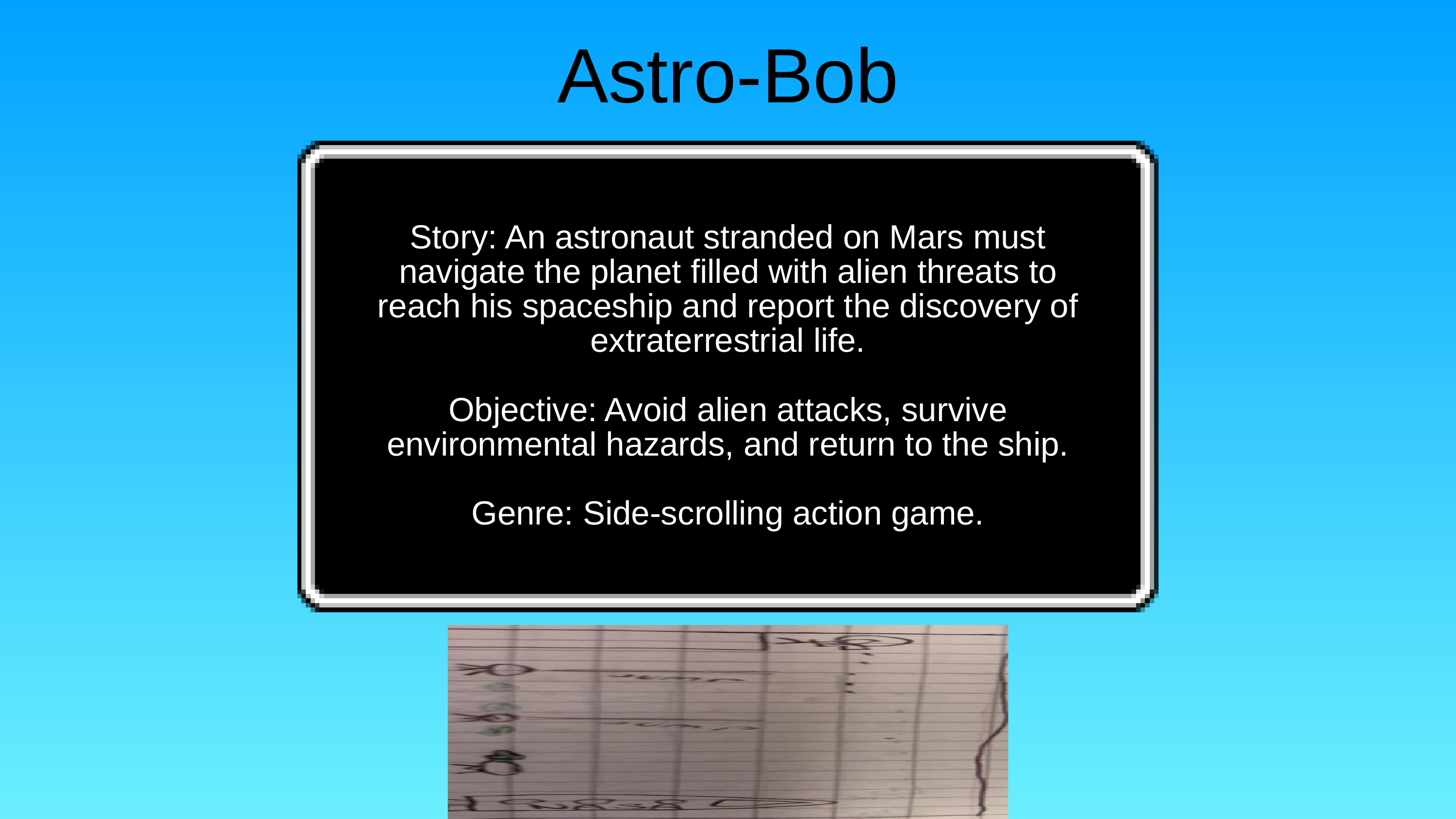

Astro-Bob

Story: An astronaut stranded on Mars must navigate the planet filled with alien threats to reach his spaceship and report the discovery of extraterrestrial life.

Objective: Avoid alien attacks, survive environmental hazards, and return to the ship.

Genre: Side-scrolling action game.